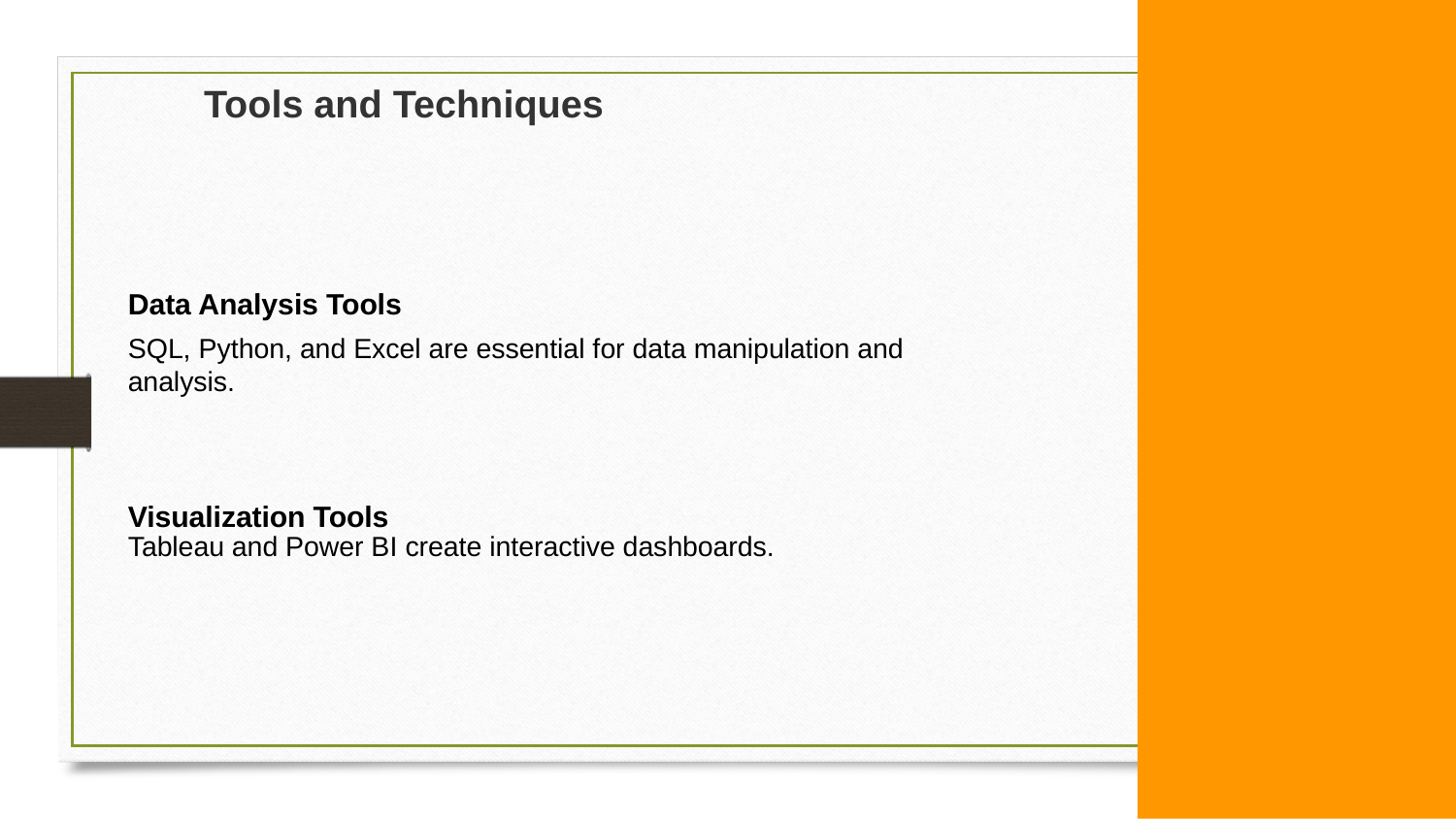

Tools and Techniques
Data Analysis Tools
SQL, Python, and Excel are essential for data manipulation and analysis.
Visualization Tools

Tableau and Power BI create interactive dashboards.